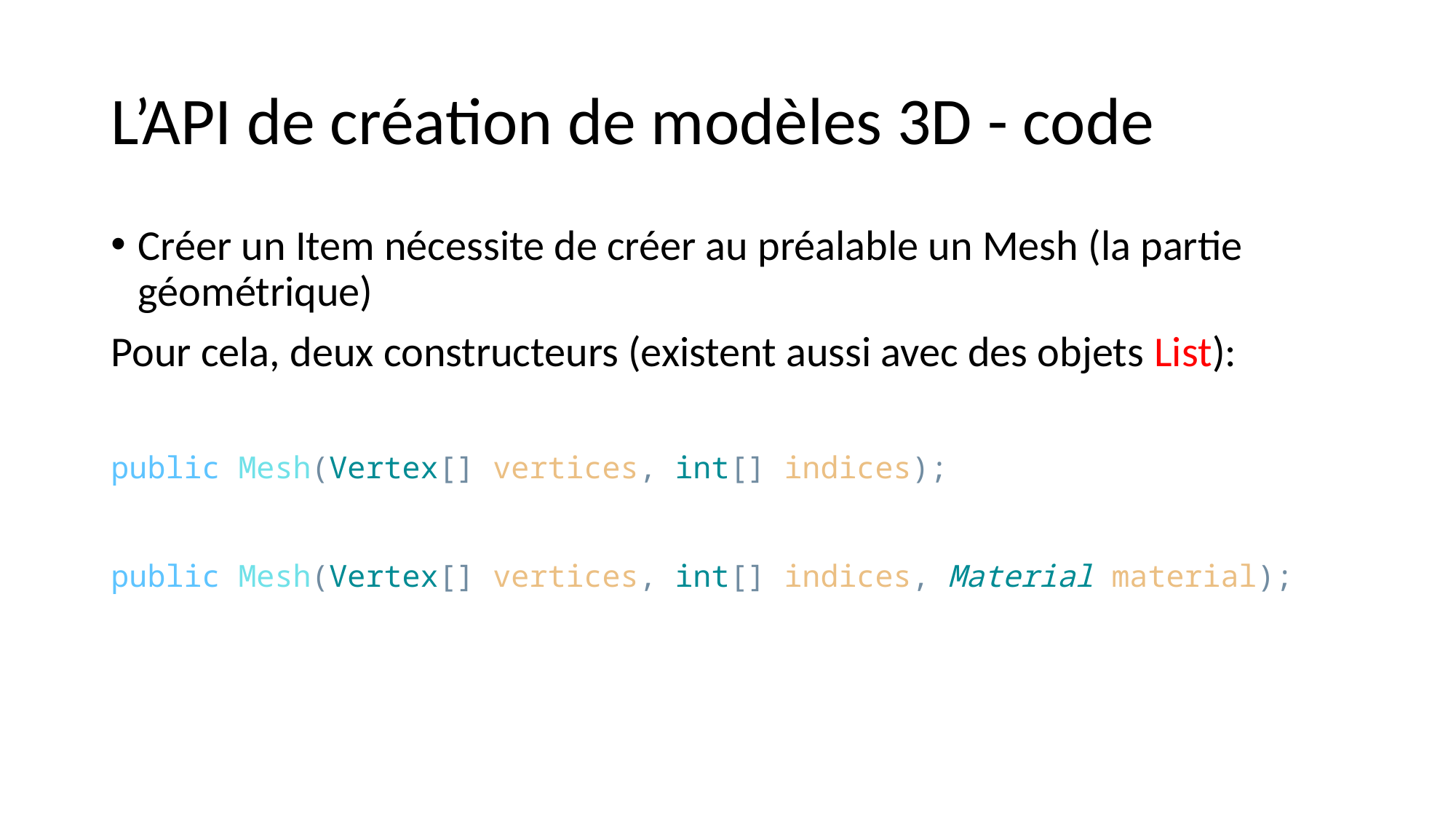

# L’API de création de modèles 3D - code
Créer un Item nécessite de créer au préalable un Mesh (la partie géométrique)
Pour cela, deux constructeurs (existent aussi avec des objets List):

public Mesh(Vertex[] vertices, int[] indices);

public Mesh(Vertex[] vertices, int[] indices, Material material);